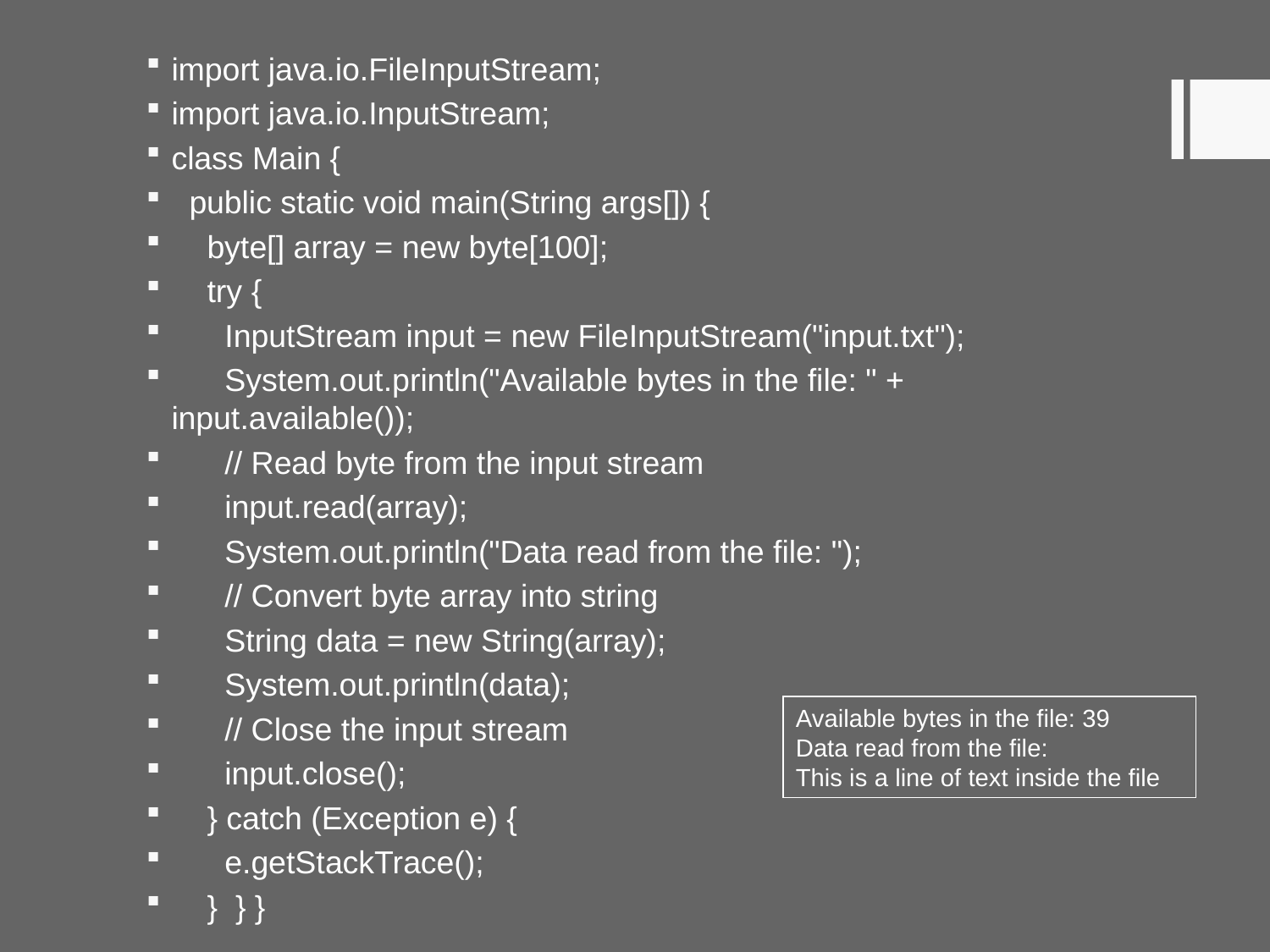

import java.io.FileInputStream;
import java.io.InputStream;
class Main {
  public static void main(String args[]) {
    byte[] array = new byte[100];
    try {
      InputStream input = new FileInputStream("input.txt");
      System.out.println("Available bytes in the file: " + input.available());
      // Read byte from the input stream
      input.read(array);
      System.out.println("Data read from the file: ");
      // Convert byte array into string
      String data = new String(array);
      System.out.println(data);
      // Close the input stream
      input.close();
    } catch (Exception e) {
      e.getStackTrace();
    }  } }
Available bytes in the file: 39
Data read from the file:
This is a line of text inside the file